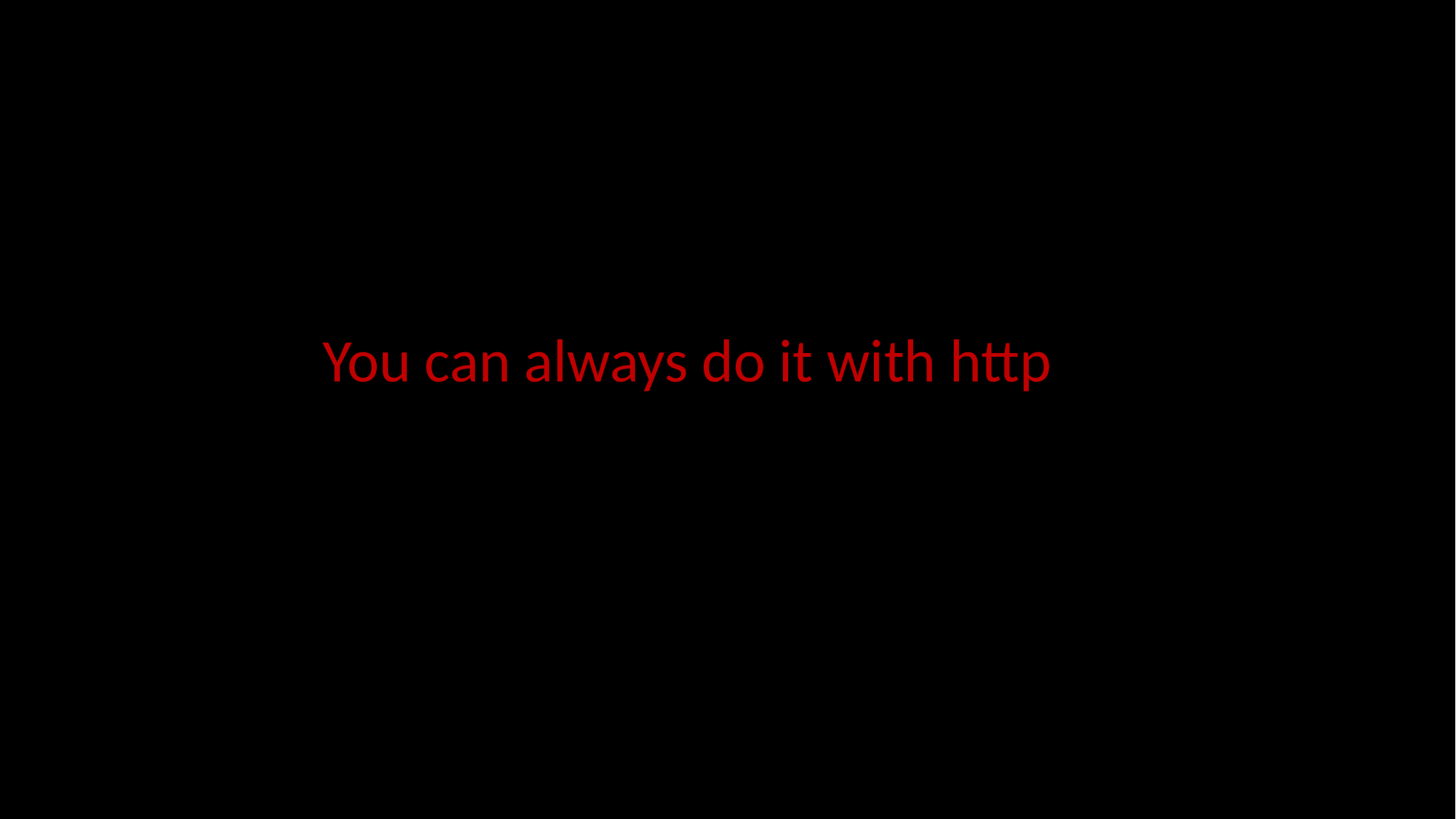

You can always do it with http